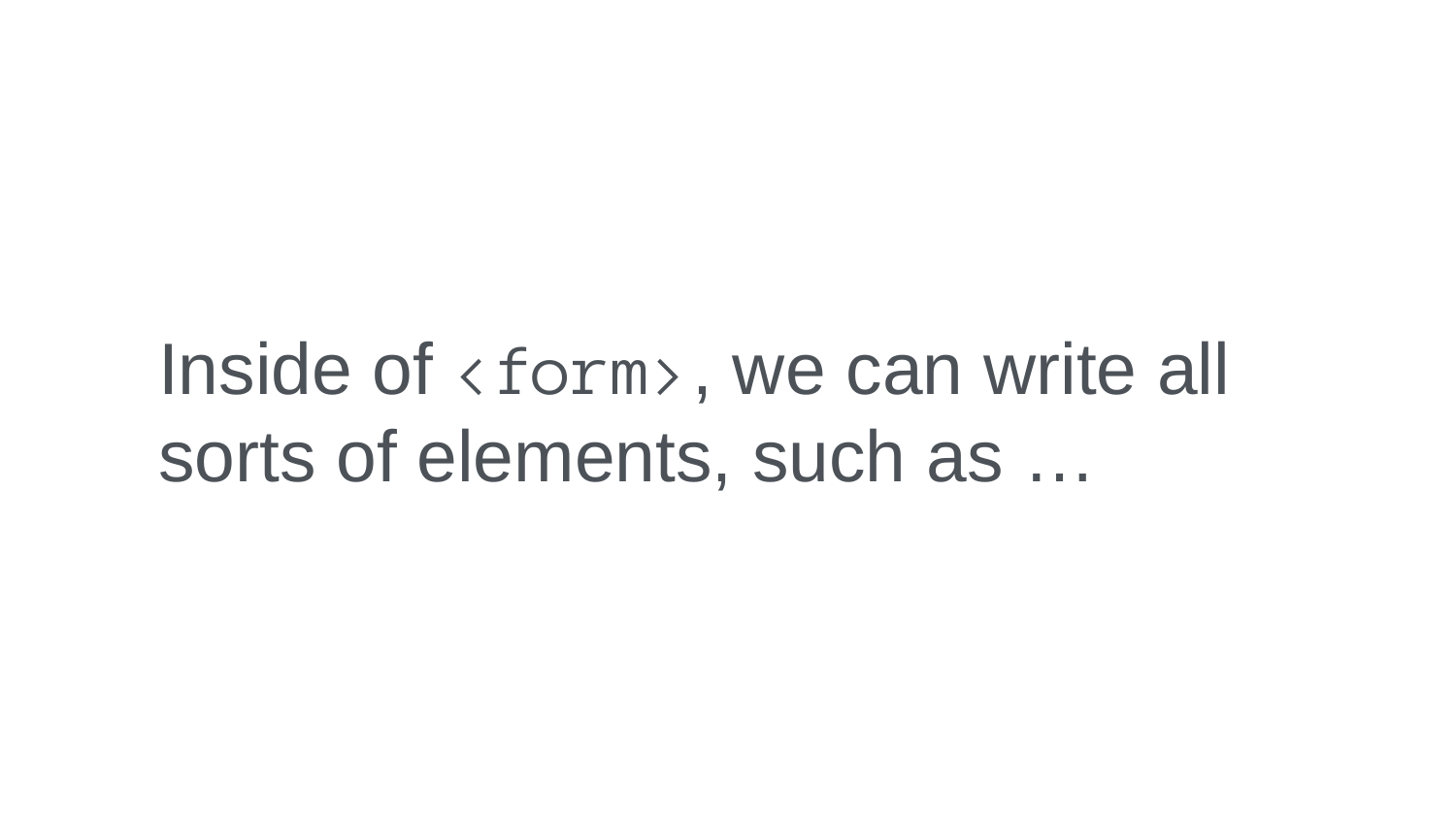

Inside of <form>, we can write all sorts of elements, such as …